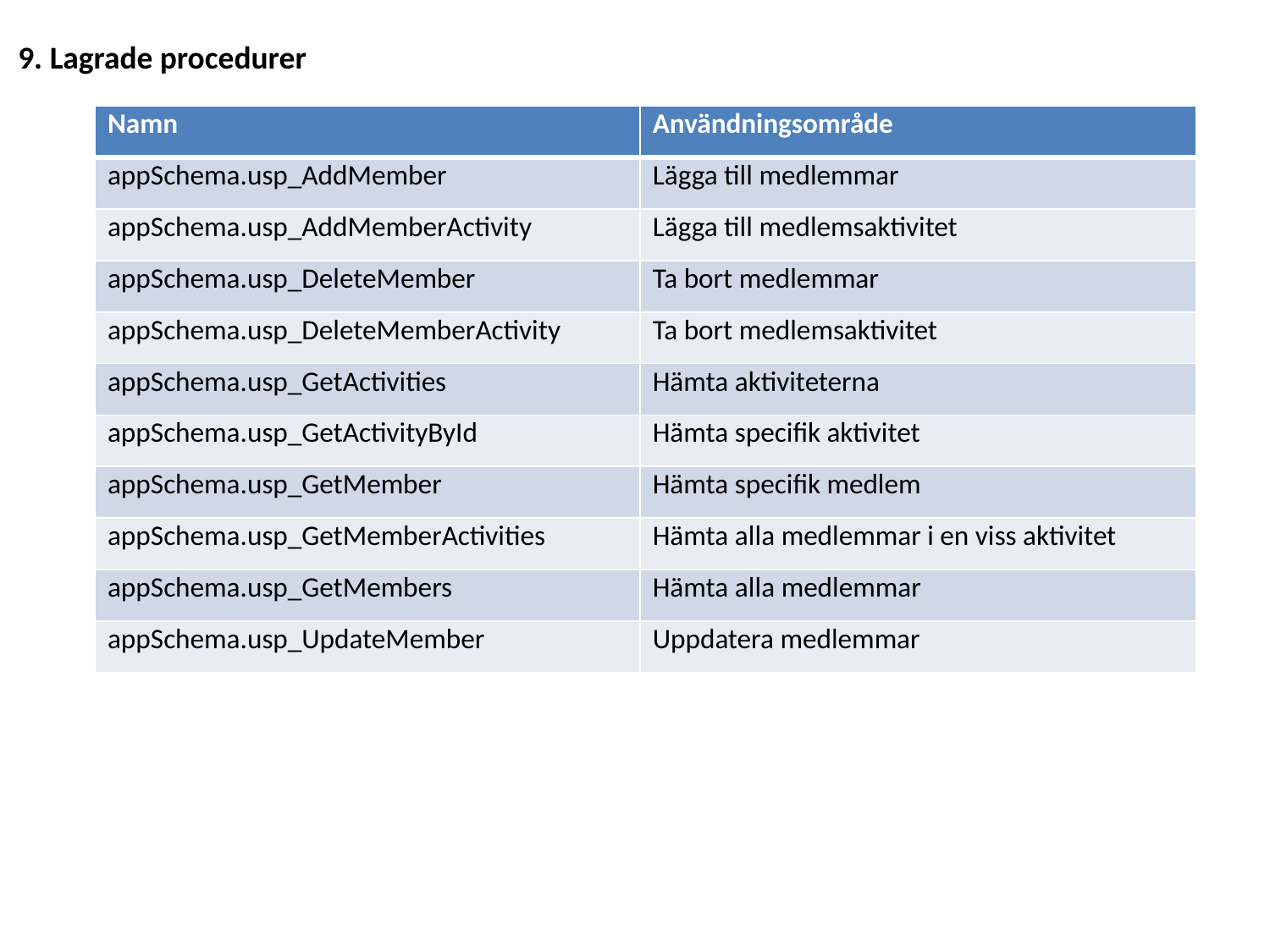

9. Lagrade procedurer
| Namn | Användningsområde |
| --- | --- |
| appSchema.usp\_AddMember | Lägga till medlemmar |
| appSchema.usp\_AddMemberActivity | Lägga till medlemsaktivitet |
| appSchema.usp\_DeleteMember | Ta bort medlemmar |
| appSchema.usp\_DeleteMemberActivity | Ta bort medlemsaktivitet |
| appSchema.usp\_GetActivities | Hämta aktiviteterna |
| appSchema.usp\_GetActivityById | Hämta specifik aktivitet |
| appSchema.usp\_GetMember | Hämta specifik medlem |
| appSchema.usp\_GetMemberActivities | Hämta alla medlemmar i en viss aktivitet |
| appSchema.usp\_GetMembers | Hämta alla medlemmar |
| appSchema.usp\_UpdateMember | Uppdatera medlemmar |